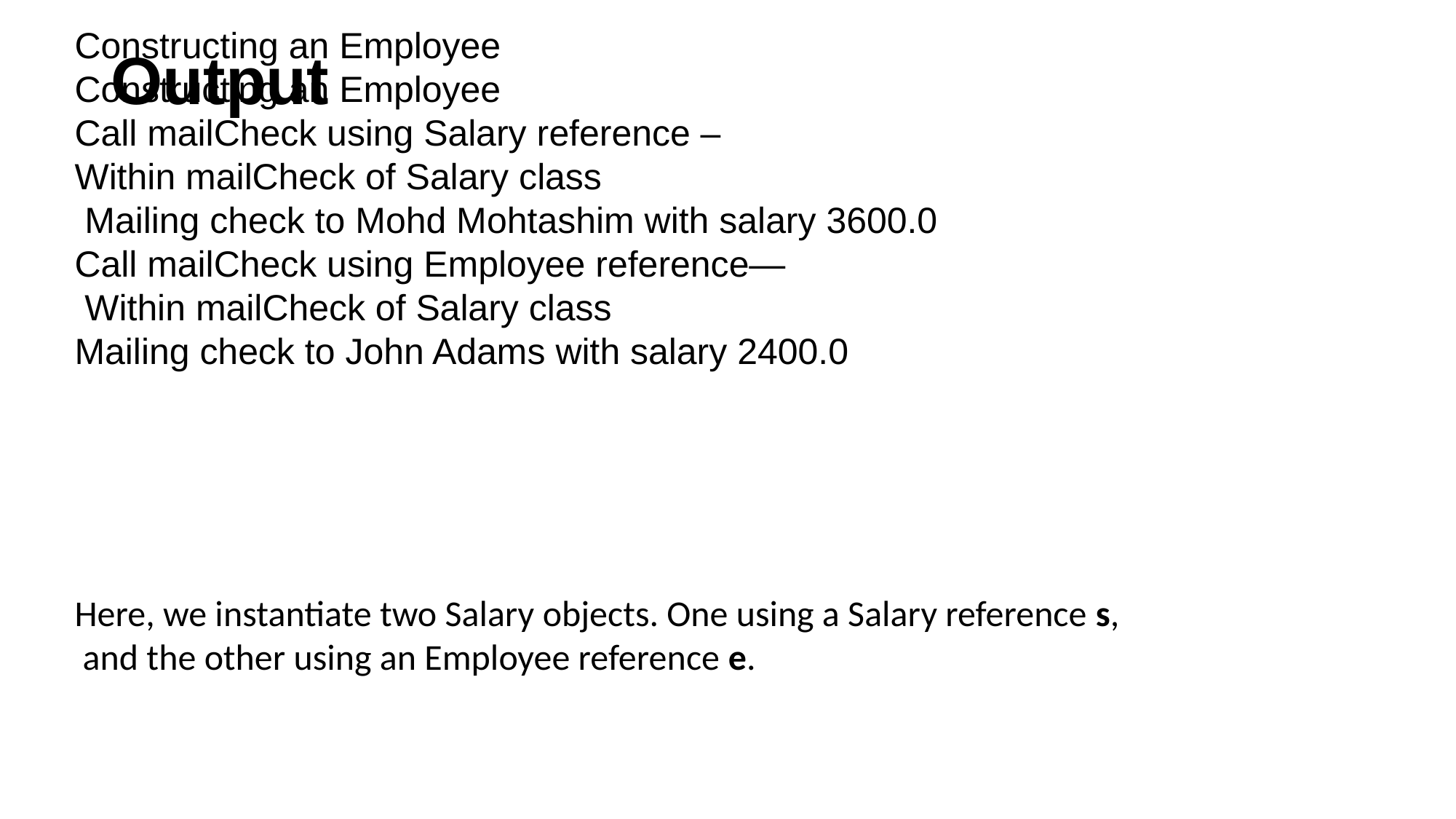

Constructing an Employee
Constructing an Employee
Call mailCheck using Salary reference –
Within mailCheck of Salary class
 Mailing check to Mohd Mohtashim with salary 3600.0
Call mailCheck using Employee reference—
 Within mailCheck of Salary class
Mailing check to John Adams with salary 2400.0

Here, we instantiate two Salary objects. One using a Salary reference s,
 and the other using an Employee reference e.
# Output